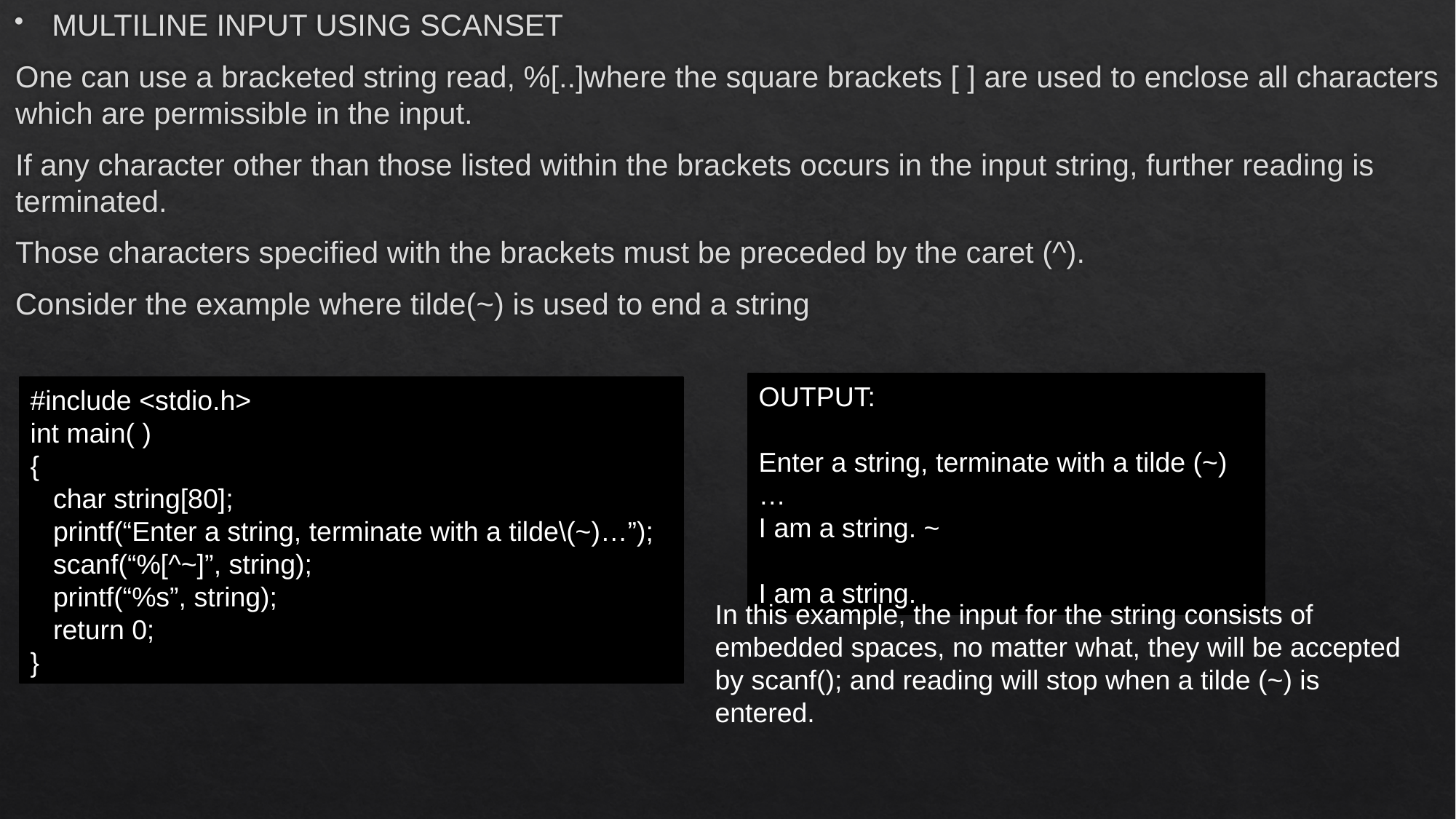

MULTILINE INPUT USING SCANSET
One can use a bracketed string read, %[..]where the square brackets [ ] are used to enclose all characters which are permissible in the input.
If any character other than those listed within the brackets occurs in the input string, further reading is terminated.
Those characters specified with the brackets must be preceded by the caret (^).
Consider the example where tilde(~) is used to end a string

OUTPUT:

Enter a string, terminate with a tilde (~)…
I am a string. ~

I am a string.
#include <stdio.h>
int main( )
{
   char string[80];
   printf(“Enter a string, terminate with a tilde\(~)…”);
   scanf(“%[^~]”, string);
   printf(“%s”, string);
   return 0;
}
In this example, the input for the string consists of embedded spaces, no matter what, they will be accepted by scanf(); and reading will stop when a tilde (~) is entered.